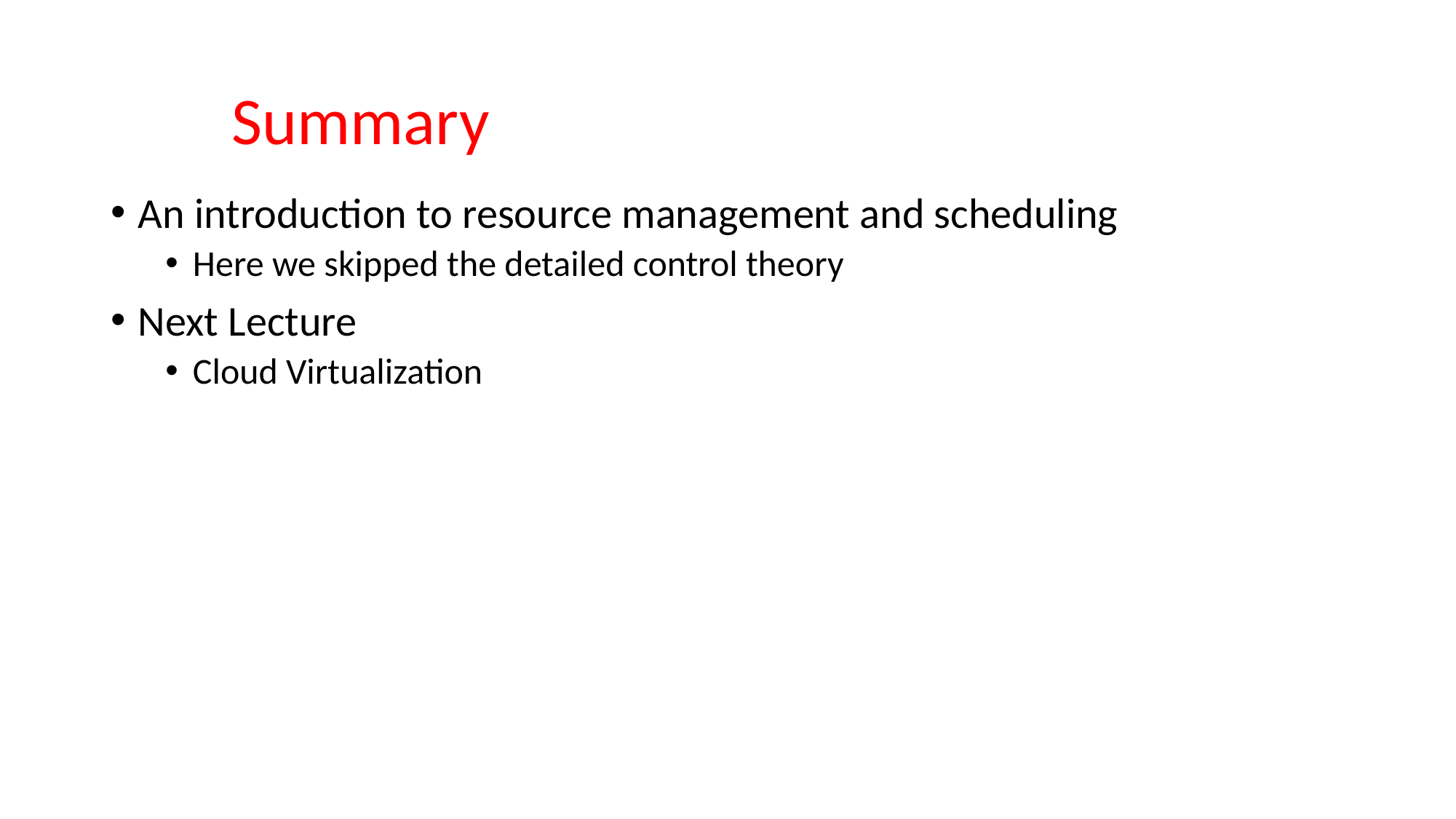

# Summary
An introduction to resource management and scheduling
Here we skipped the detailed control theory
Next Lecture
Cloud Virtualization